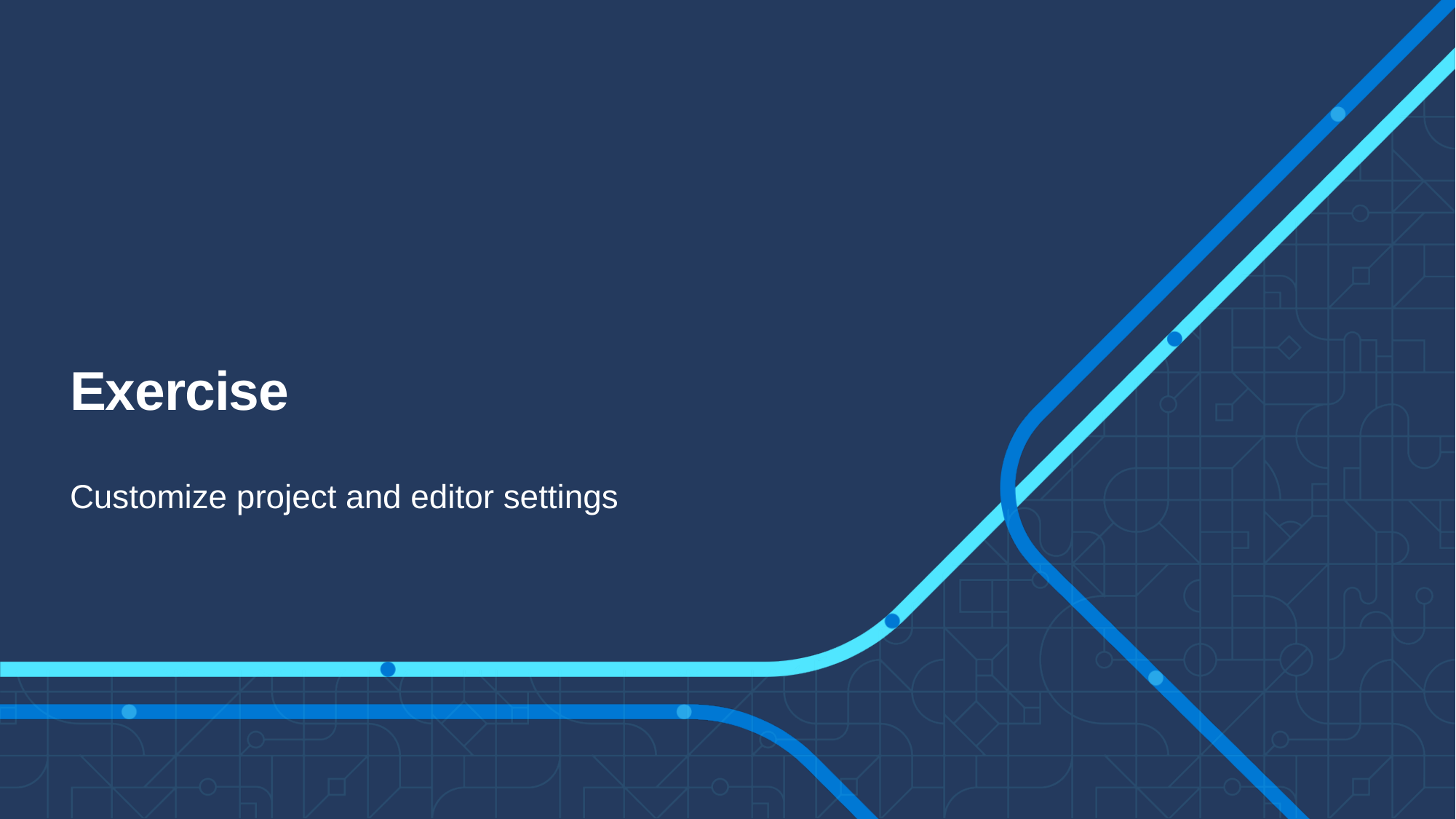

# Exercise
Customize project and editor settings